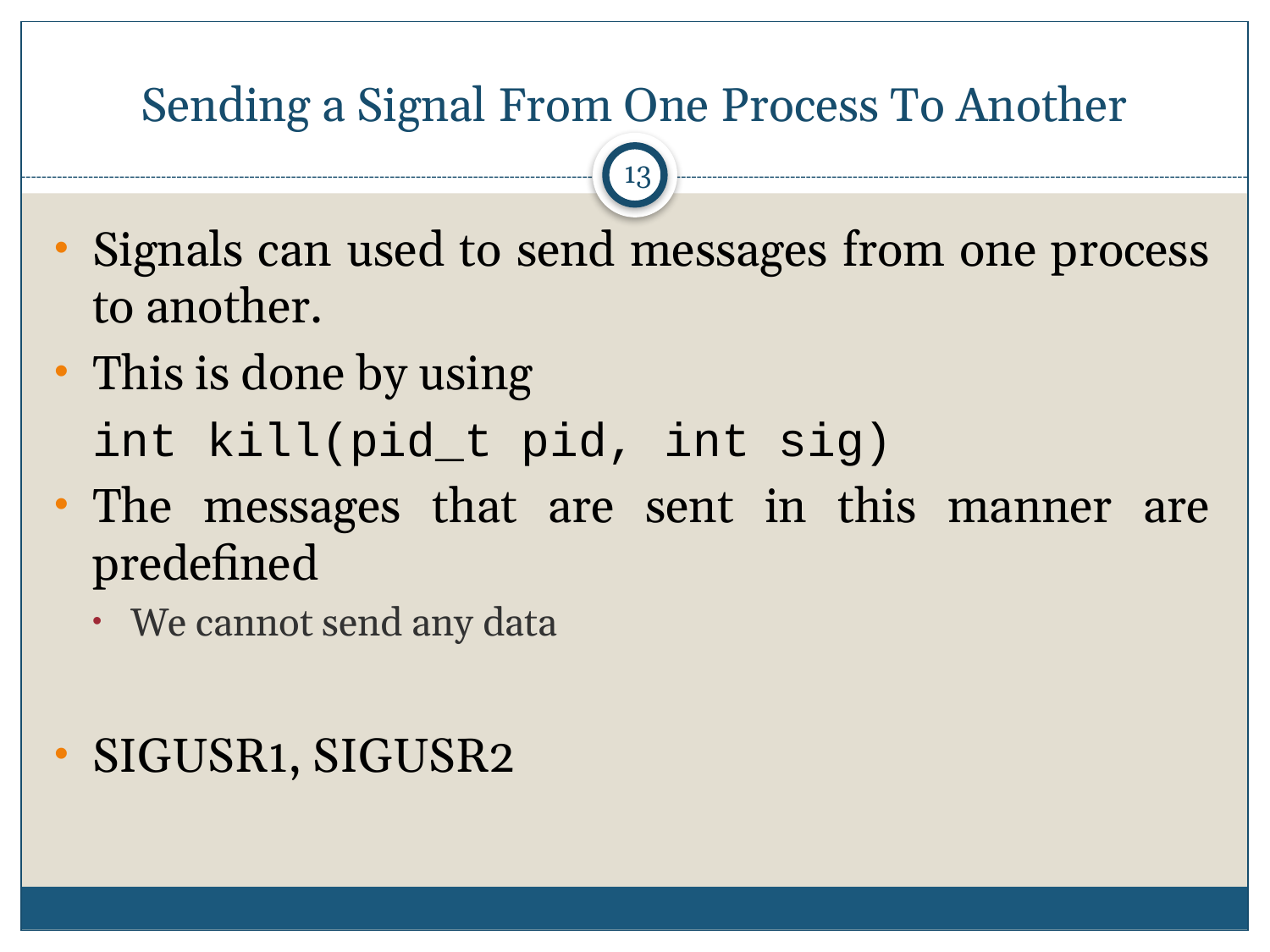

# Sending a Signal From One Process To Another
13
Signals can used to send messages from one process to another.
This is done by using
	int kill(pid_t pid, int sig)
The messages that are sent in this manner are predefined
We cannot send any data

SIGUSR1, SIGUSR2